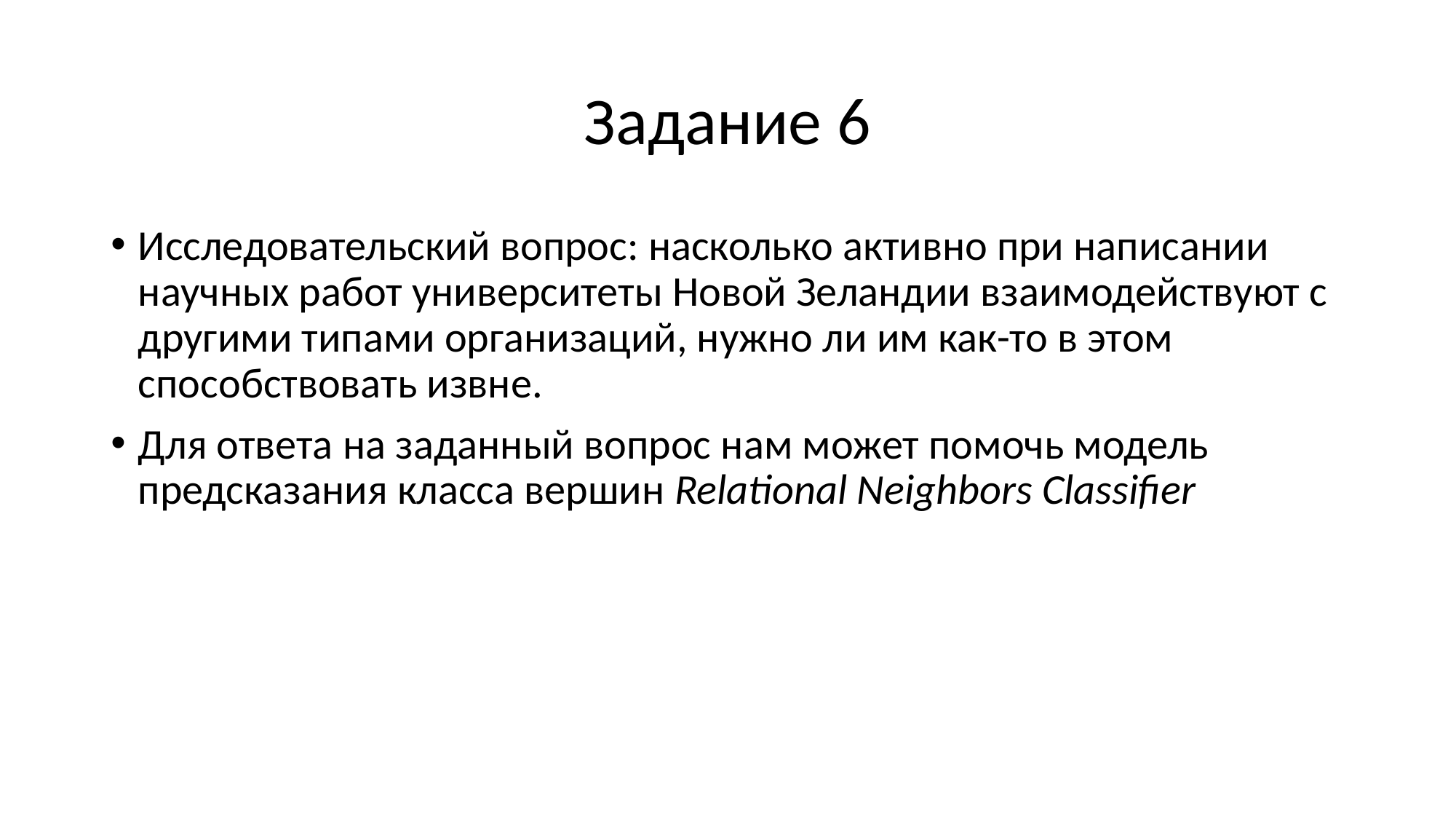

# Задание 6
Исследовательский вопрос: насколько активно при написании научных работ университеты Новой Зеландии взаимодействуют с другими типами организаций, нужно ли им как-то в этом способствовать извне.
Для ответа на заданный вопрос нам может помочь модель предсказания класса вершин Relational Neighbors Classifier